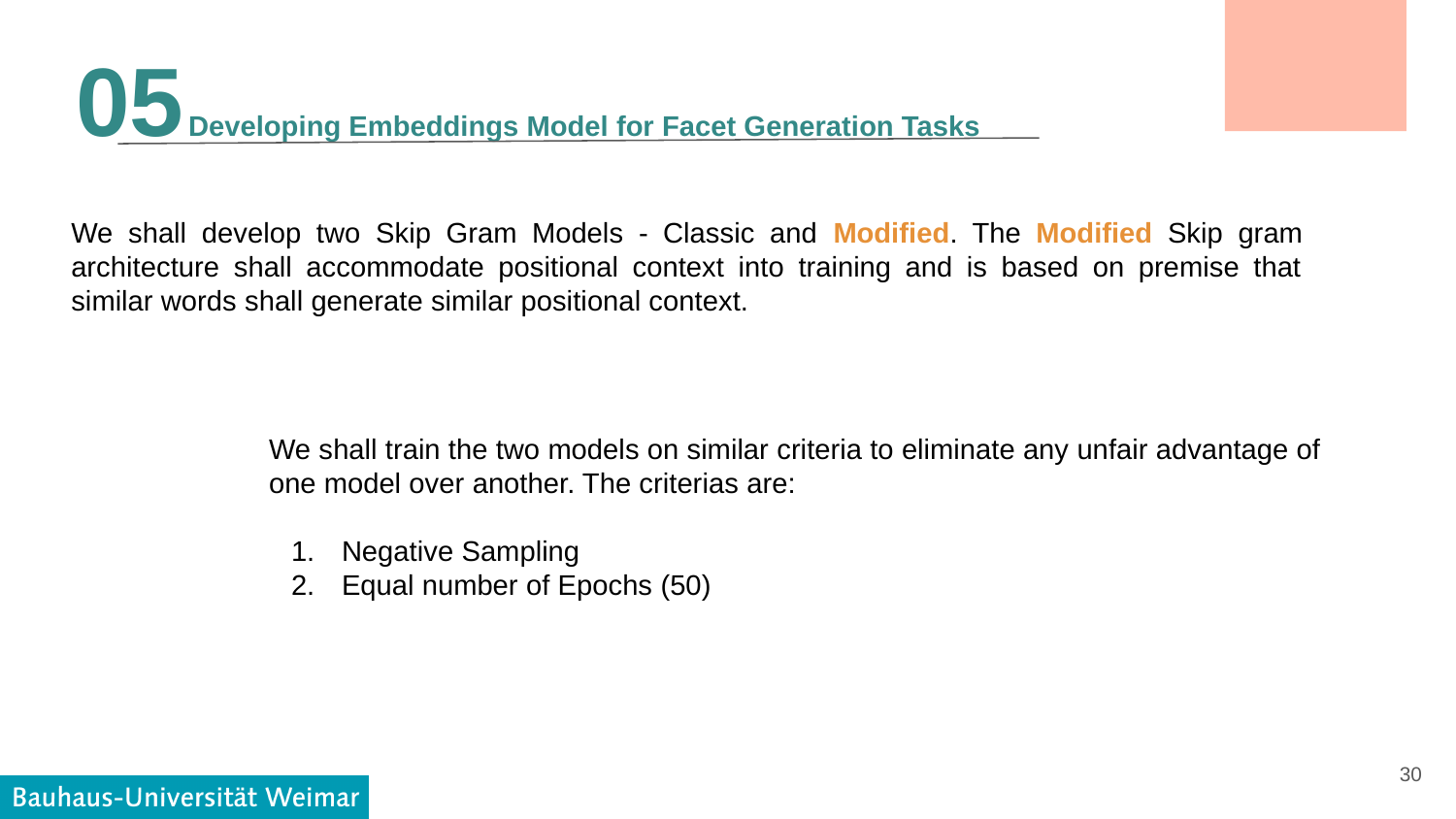

05          Developing Embeddings Model for Facet Generation Tasks

We shall develop two Skip Gram Models - Classic and Modified. The Modified Skip gram architecture shall accommodate positional context into training and is based on premise that similar words shall generate similar positional context.
We shall train the two models on similar criteria to eliminate any unfair advantage of one model over another. The criterias are:
Negative Sampling
Equal number of Epochs (50)

30